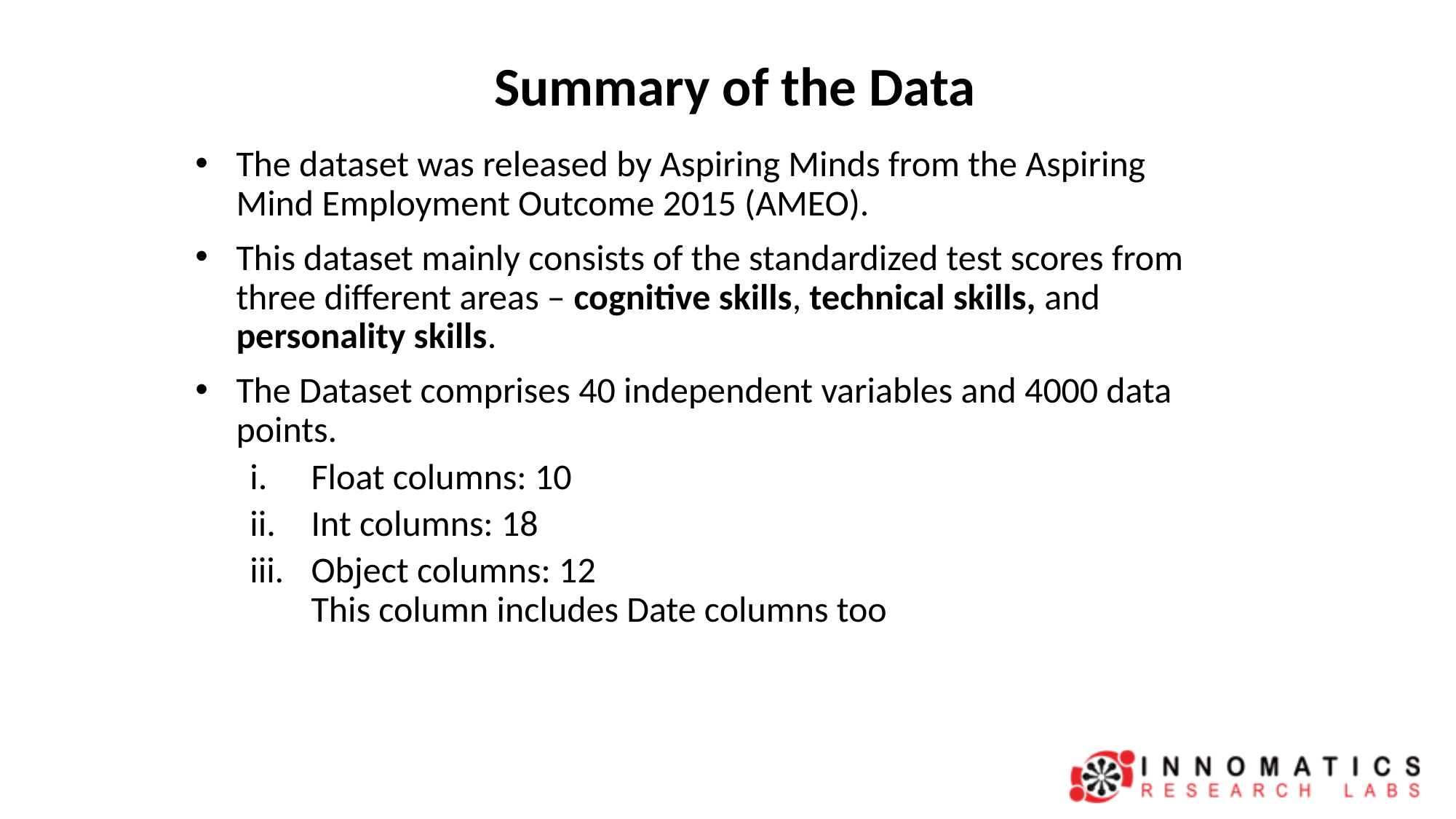

# Summary of the Data
The dataset was released by Aspiring Minds from the Aspiring Mind Employment Outcome 2015 (AMEO).
This dataset mainly consists of the standardized test scores from three different areas – cognitive skills, technical skills, and personality skills.
The Dataset comprises 40 independent variables and 4000 data points.
Float columns: 10
Int columns: 18
Object columns: 12
This column includes Date columns too